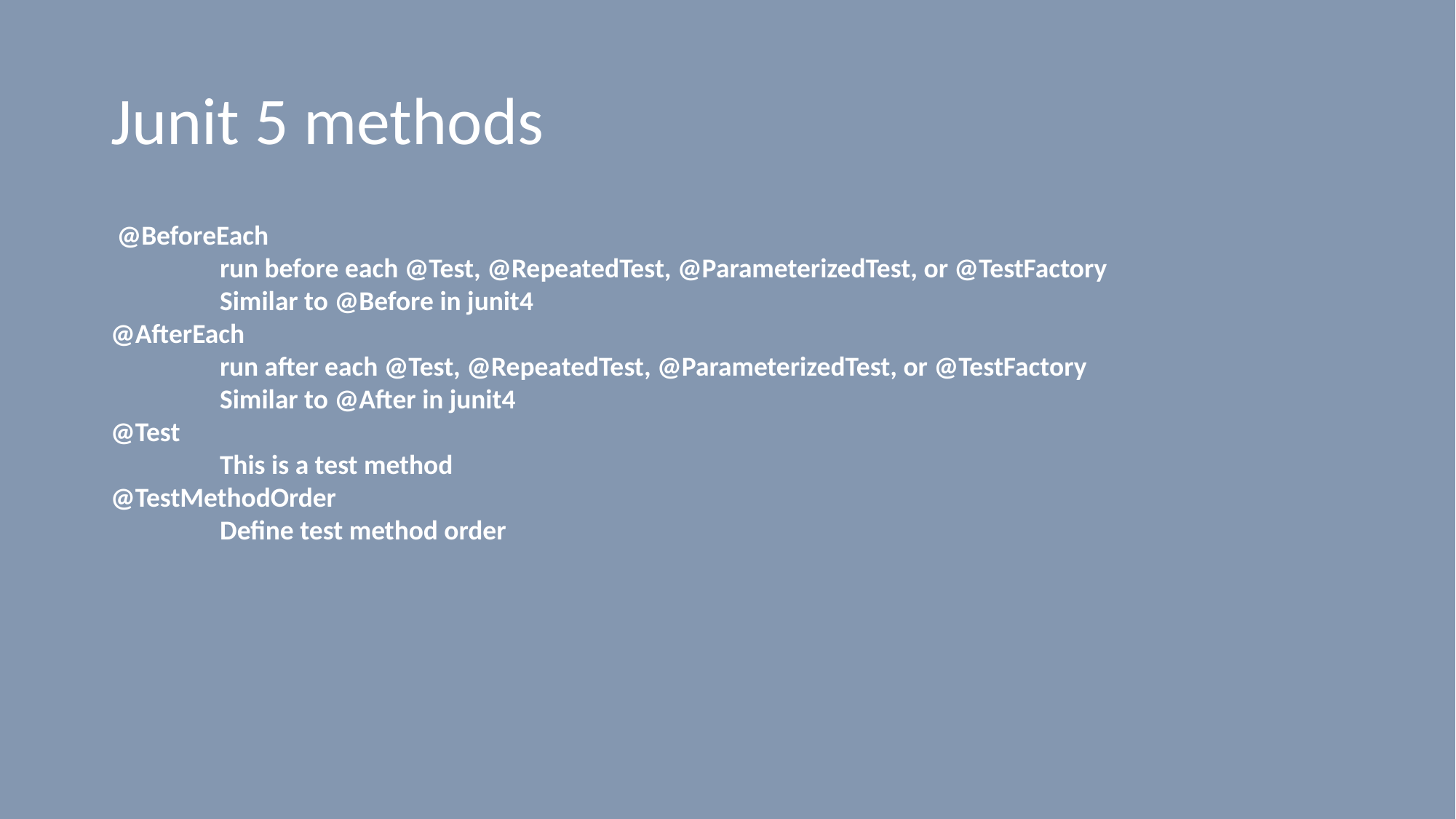

# Junit 5 methods
 @BeforeEach
	run before each @Test, @RepeatedTest, @ParameterizedTest, or @TestFactory
	Similar to @Before in junit4
@AfterEach
	run after each @Test, @RepeatedTest, @ParameterizedTest, or @TestFactory
	Similar to @After in junit4
@Test
	This is a test method
@TestMethodOrder
	Define test method order